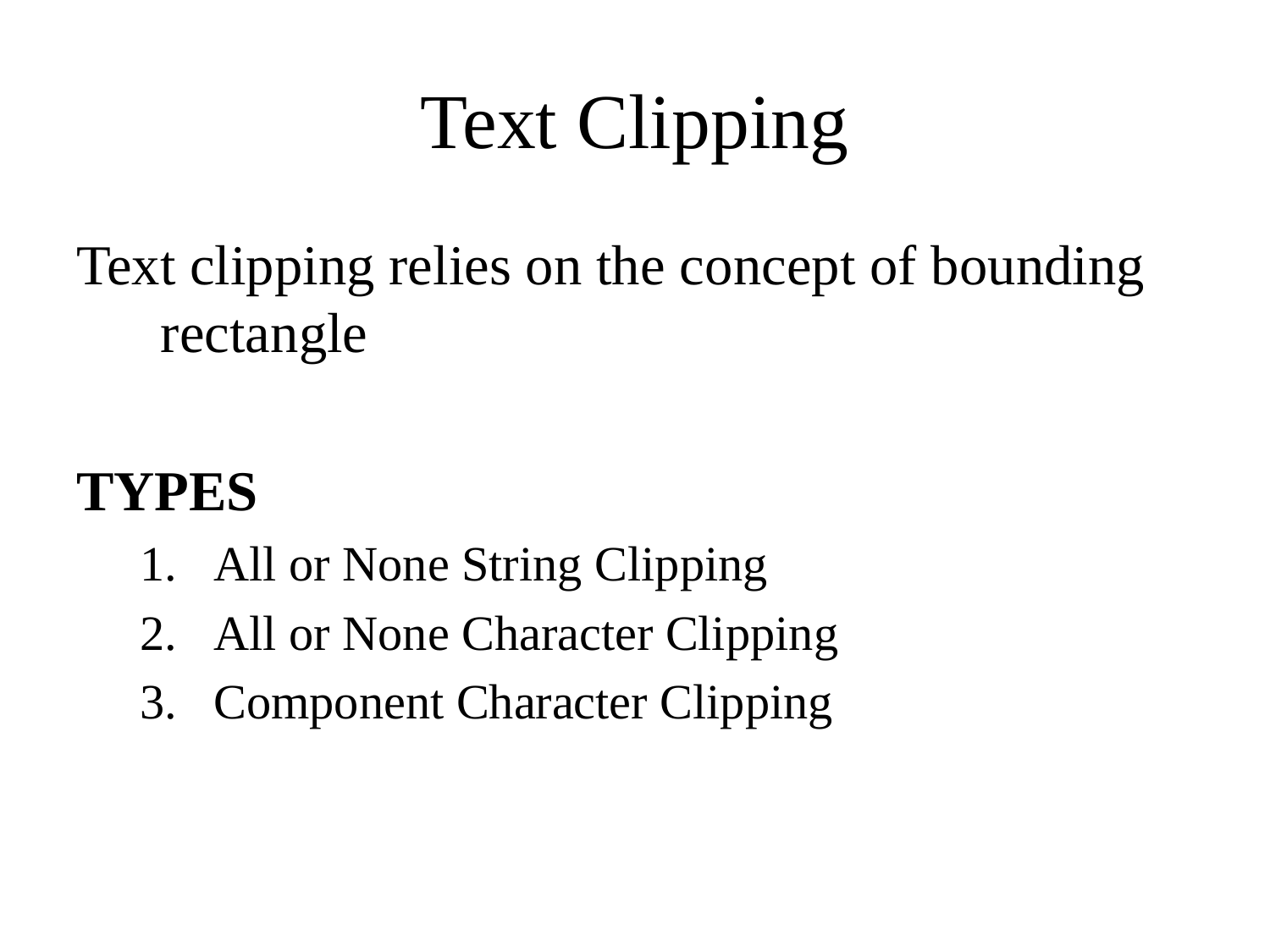

# Text Clipping
Text clipping relies on the concept of bounding rectangle

TYPES
All or None String Clipping
All or None Character Clipping
Component Character Clipping